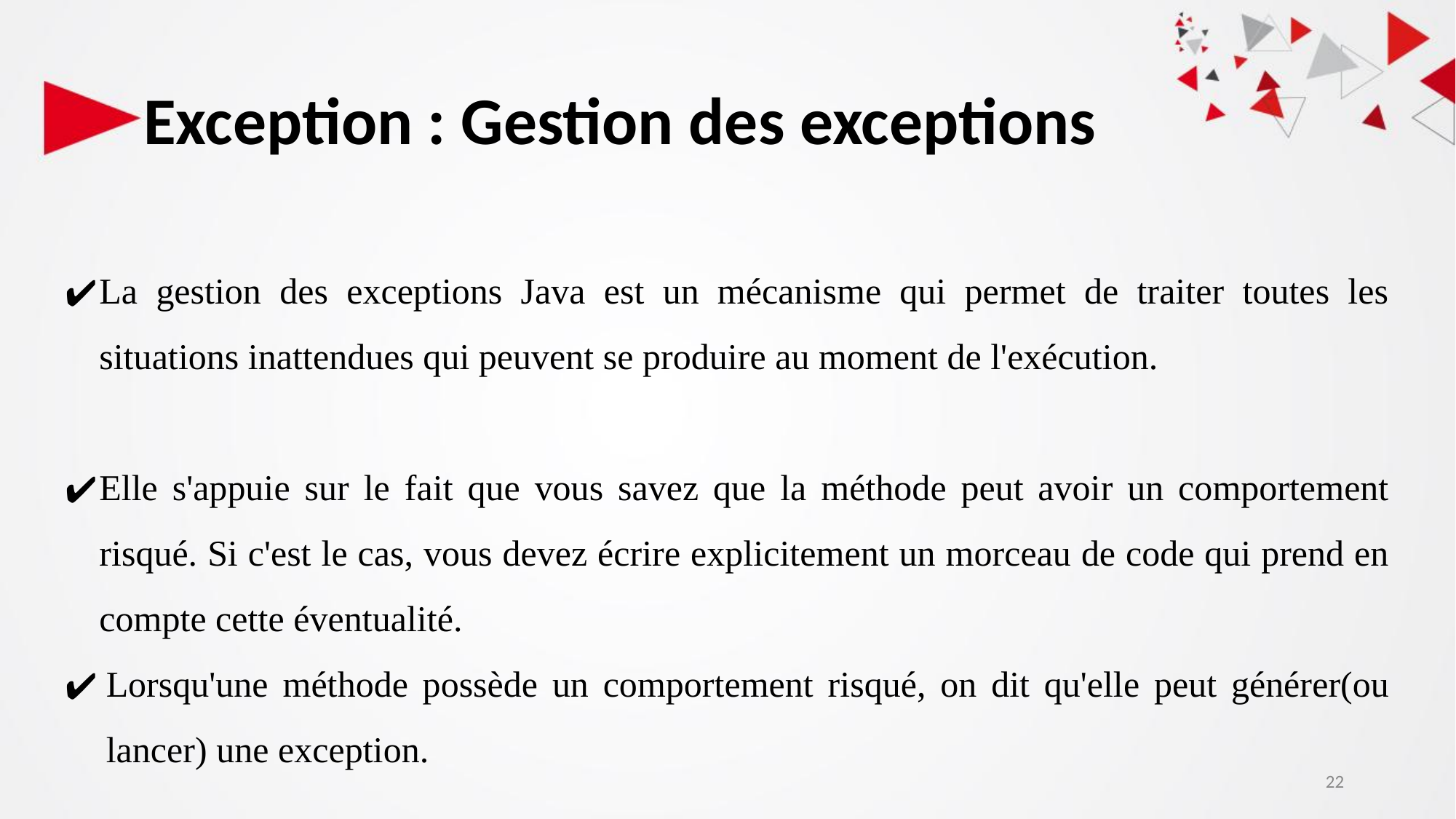

# Exception : Gestion des exceptions
La gestion des exceptions Java est un mécanisme qui permet de traiter toutes les situations inattendues qui peuvent se produire au moment de l'exécution.

Elle s'appuie sur le fait que vous savez que la méthode peut avoir un comportement risqué. Si c'est le cas, vous devez écrire explicitement un morceau de code qui prend en compte cette éventualité.
Lorsqu'une méthode possède un comportement risqué, on dit qu'elle peut générer(ou lancer) une exception.
22